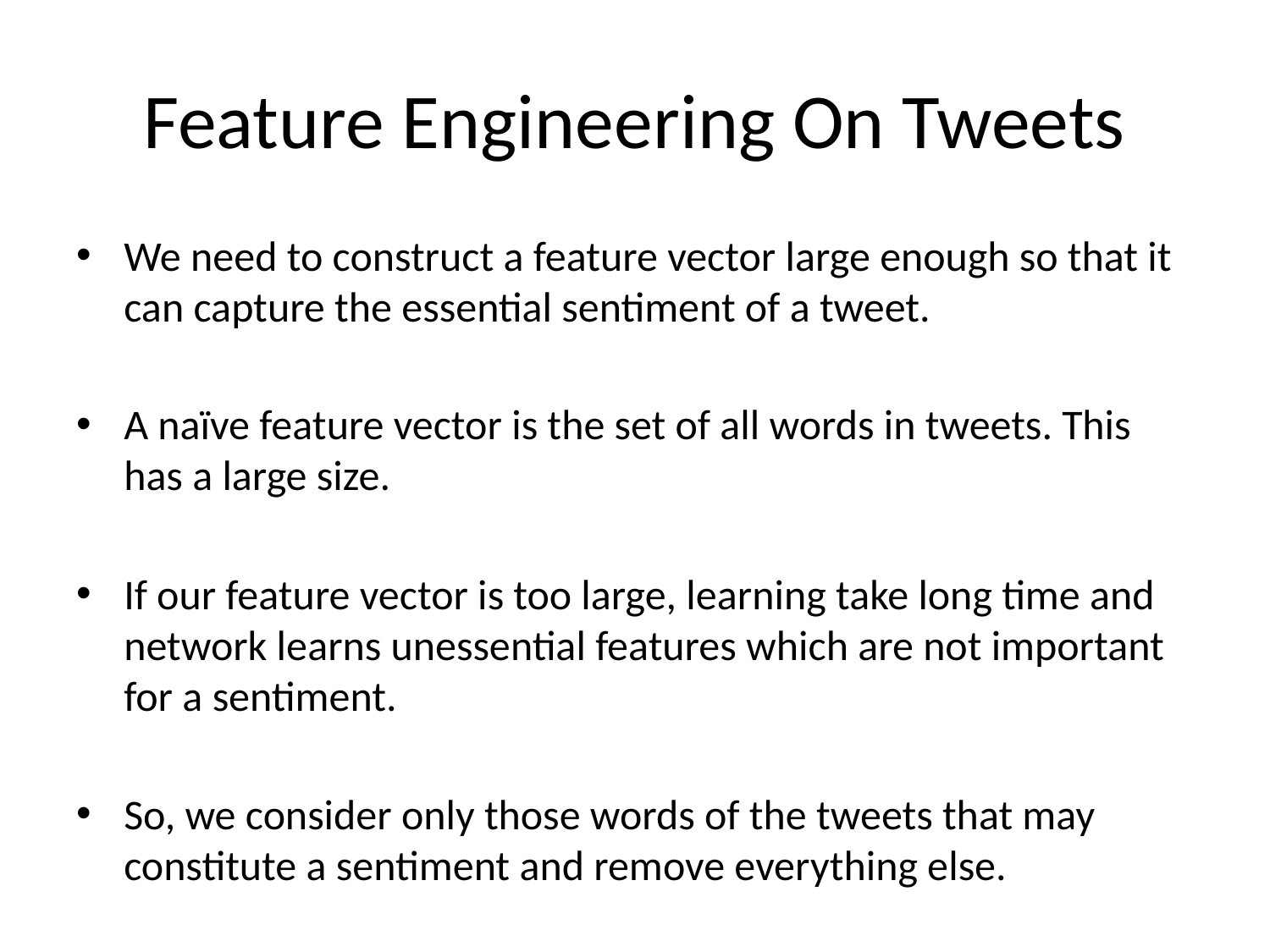

# Feature Engineering On Tweets
We need to construct a feature vector large enough so that it can capture the essential sentiment of a tweet.

A naïve feature vector is the set of all words in tweets. This has a large size.

If our feature vector is too large, learning take long time and network learns unessential features which are not important for a sentiment.

So, we consider only those words of the tweets that may constitute a sentiment and remove everything else.